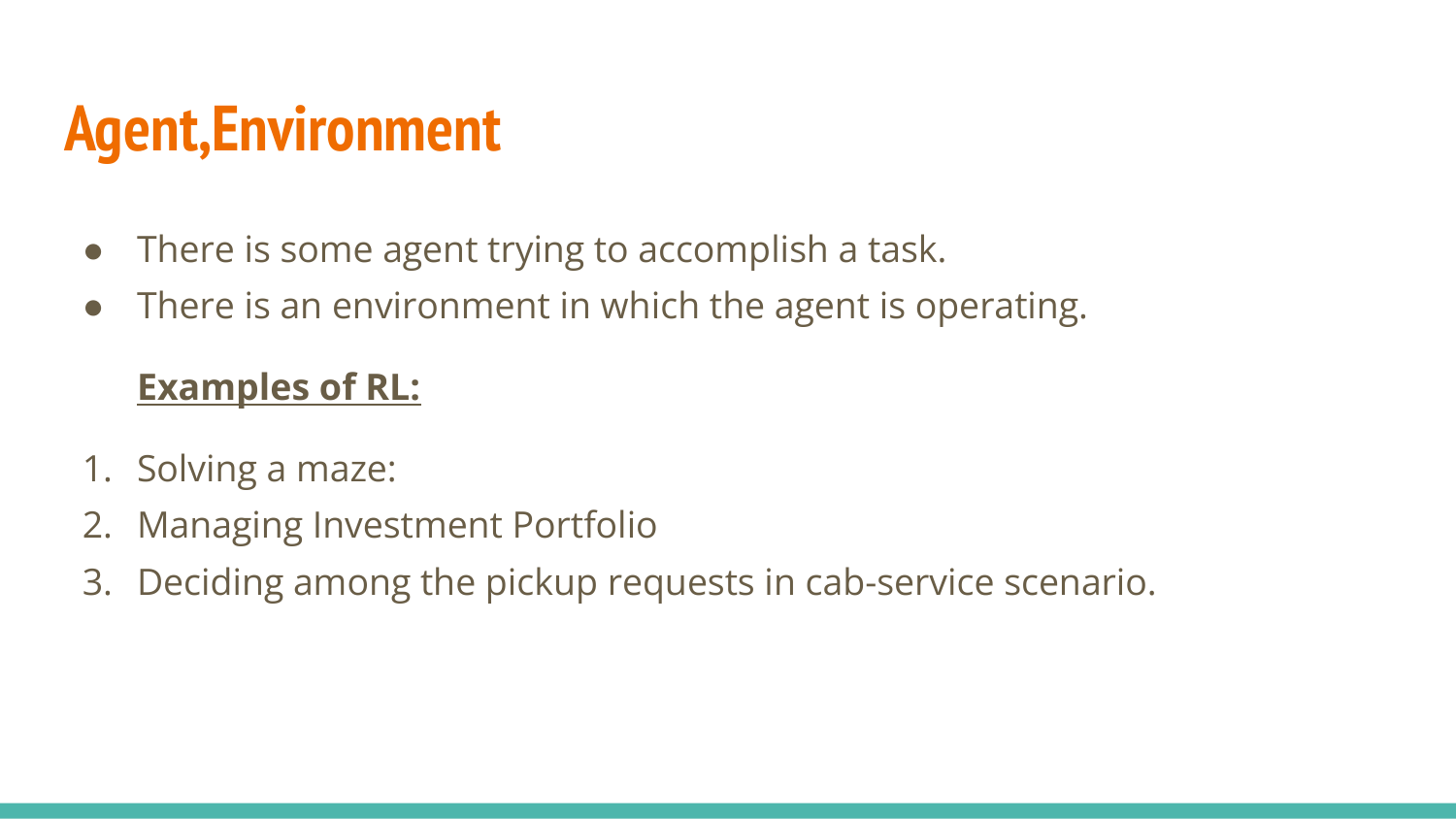

# Agent,Environment
There is some agent trying to accomplish a task.
There is an environment in which the agent is operating.
Examples of RL:
Solving a maze:
Managing Investment Portfolio
Deciding among the pickup requests in cab-service scenario.